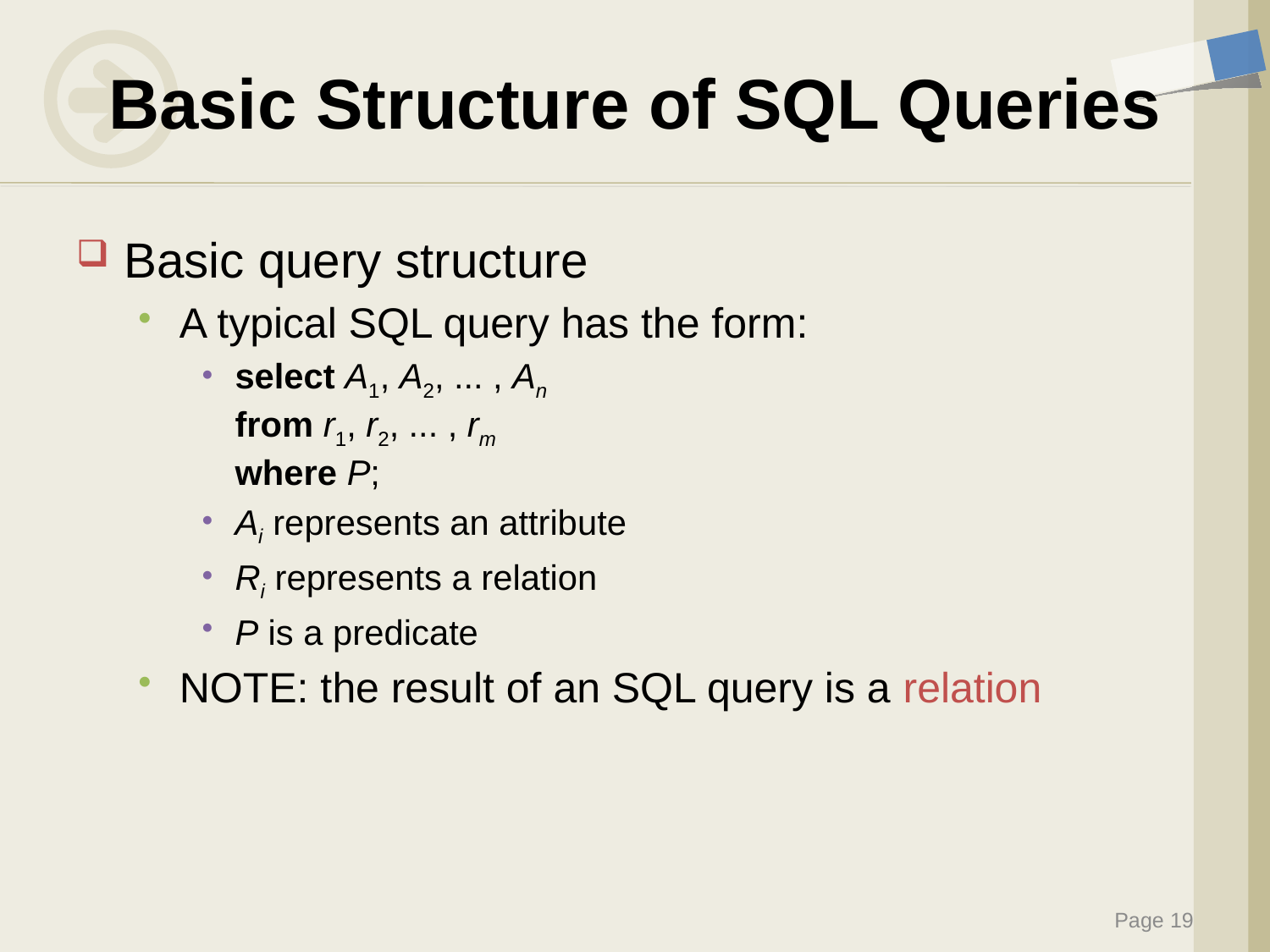

# Basic Structure of SQL Queries
Basic query structure
A typical SQL query has the form:
select A1, A2, ... , An
from r1, r2, ... , rm
where P;
Ai represents an attribute
Ri represents a relation
P is a predicate
NOTE: the result of an SQL query is a relation
Page 19